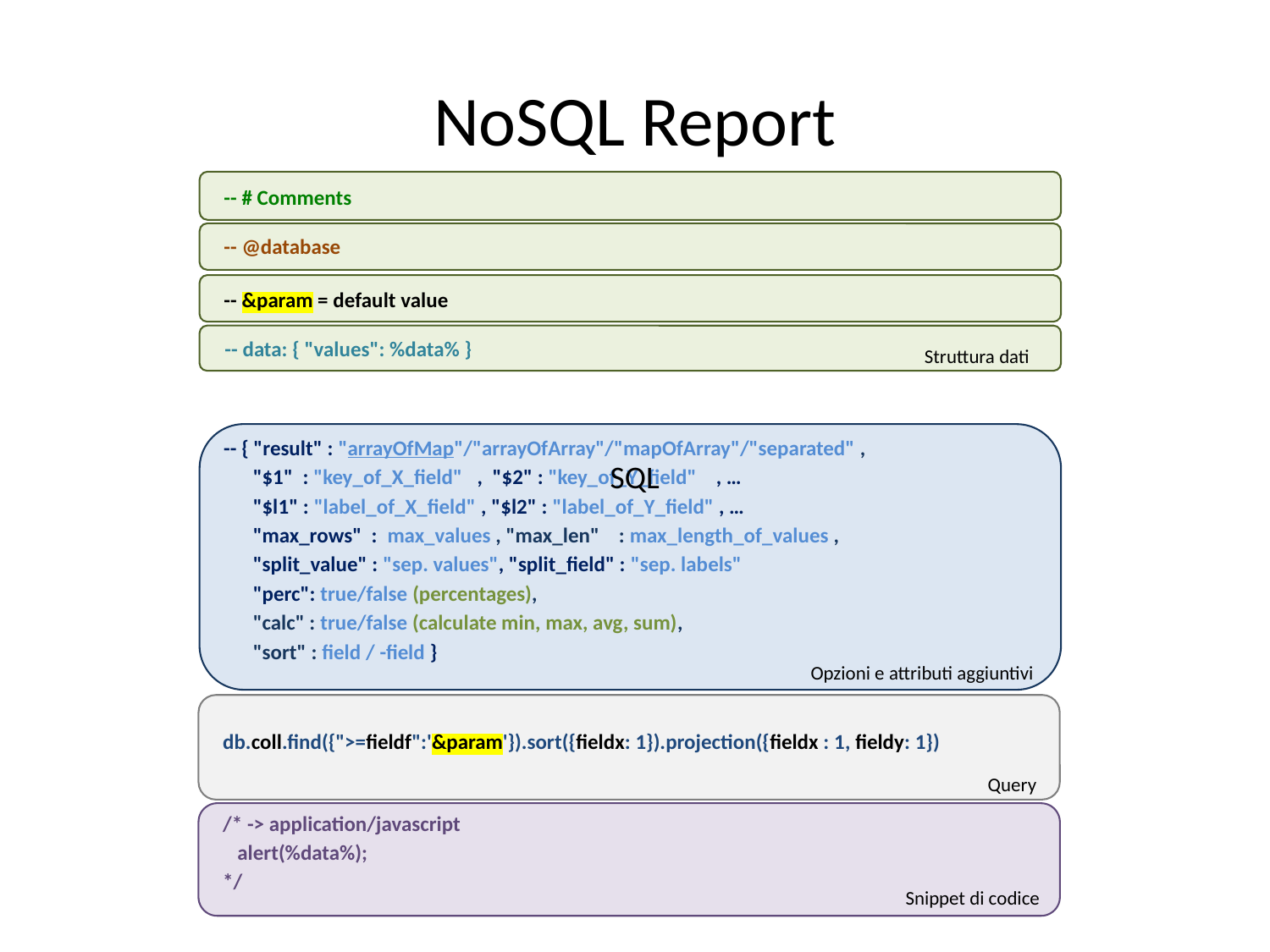

# NoSQL Report

-- # Comments

-- @database

-- &param = default value

-- data: { "values": %data% }
Struttura dati

-- { "result" : "arrayOfMap"/"arrayOfArray"/"mapOfArray"/"separated" ,
      "$1"  : "key_of_X_field"   ,  "$2" : "key_of_Y_field"    , …
      "$l1" : "label_of_X_field" , "$l2" : "label_of_Y_field" , …
      "max_rows"  :  max_values , "max_len"    : max_length_of_values ,
      "split_value" : "sep. values", "split_field" : "sep. labels"
      "perc": true/false (percentages),
      "calc" : true/false (calculate min, max, avg, sum),
      "sort" : field / -field }
Opzioni e attributi aggiuntivi

db.coll.find({">=fieldf":'&param'}).sort({fieldx: 1}).projection({fieldx : 1, fieldy: 1})

Query
/* -> application/javascript
   alert(%data%);
*/

Snippet di codice
SQL